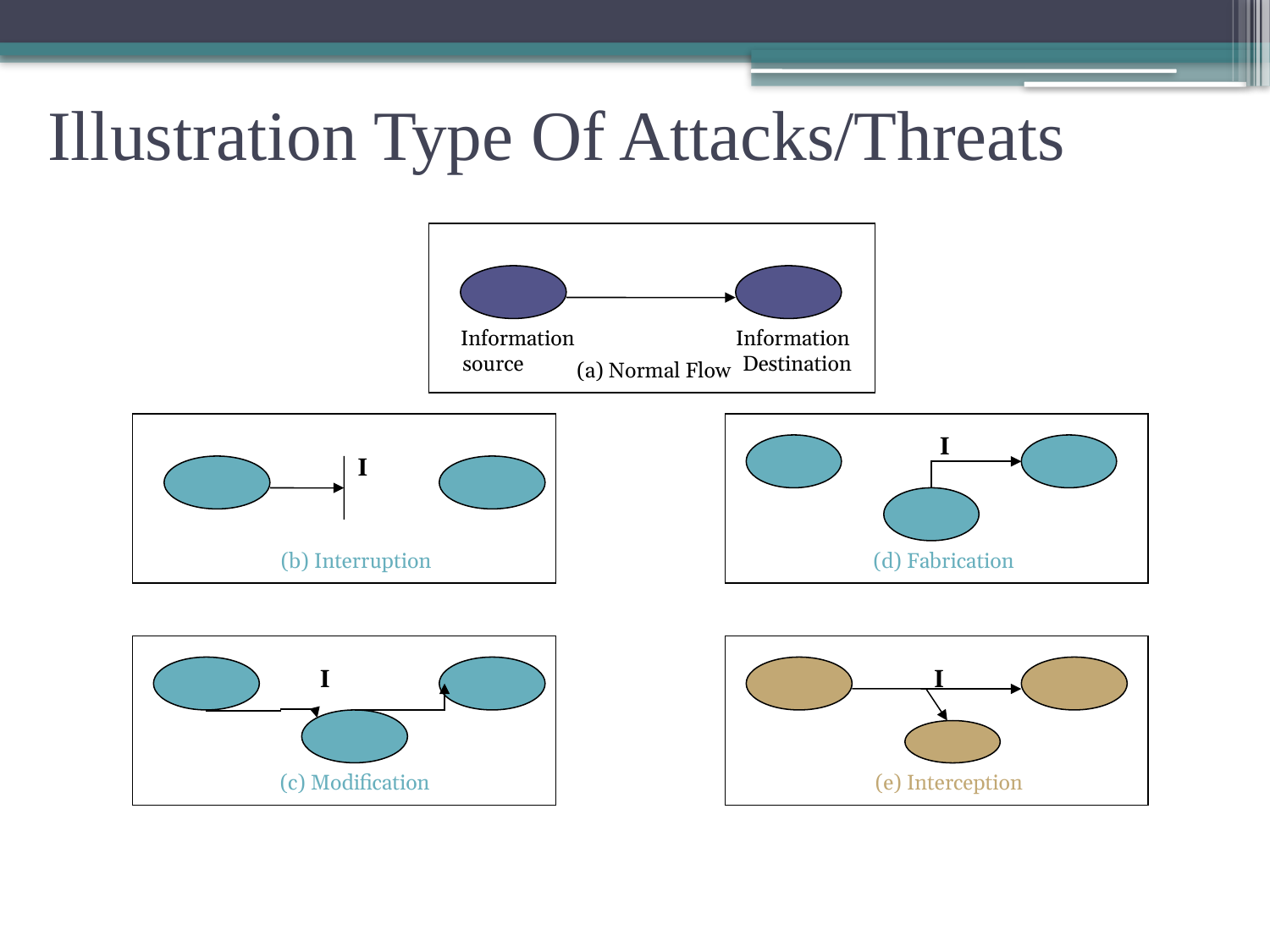

# Illustration Type Of Attacks/Threats

Information
Information
source
Destination
(a) Normal Flow

I

I

(b) Interruption
(d) Fabrication

I

I

(c) Modification
(e) Interception